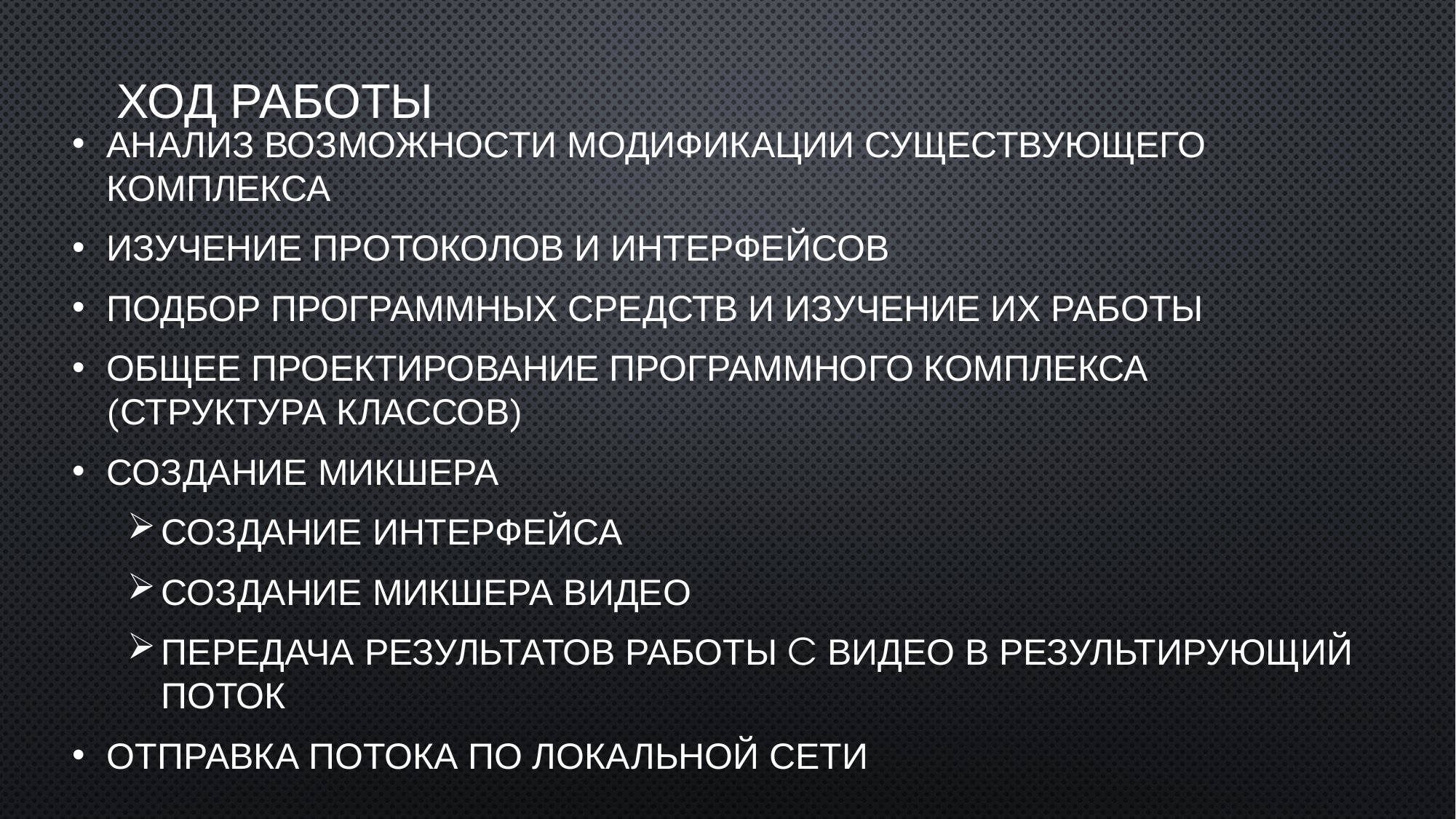

# Ход работы
Анализ возможности модификации существующего комплекса
Изучение протоколов и интерфейсов
Подбор программных средств и изучение их работы
Общее проектирование программного комплекса (структура классов)
Создание микшера
Создание интерфейса
Создание микшера видео
Передача результатов работы c видео в результирующий поток
Отправка потока по локальной сети